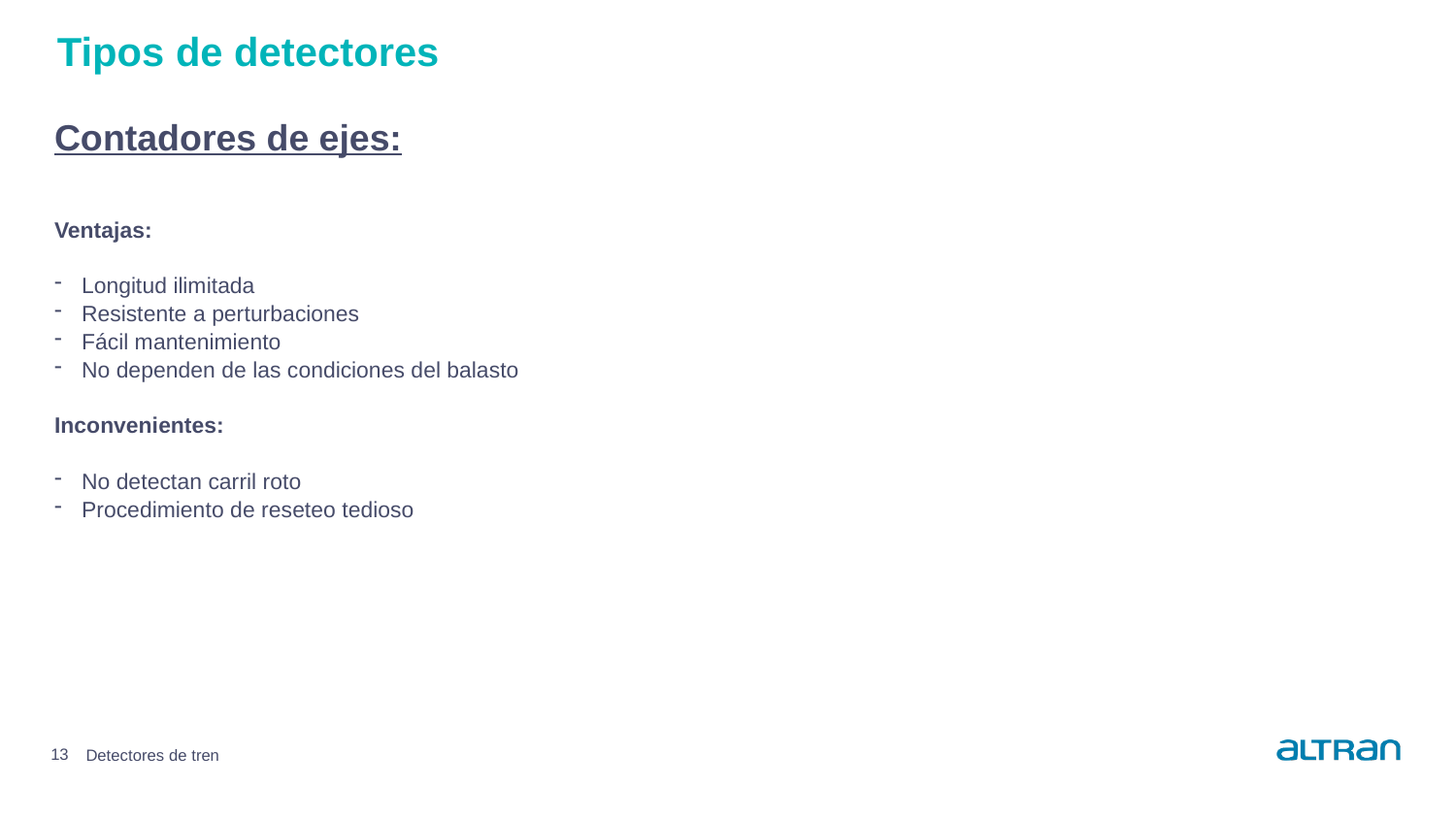

# Tipos de detectores

Contadores de ejes:

Ventajas:

Longitud ilimitada
Resistente a perturbaciones
Fácil mantenimiento
No dependen de las condiciones del balasto

Inconvenientes:

No detectan carril roto
Procedimiento de reseteo tedioso

13
Detectores de tren
Date